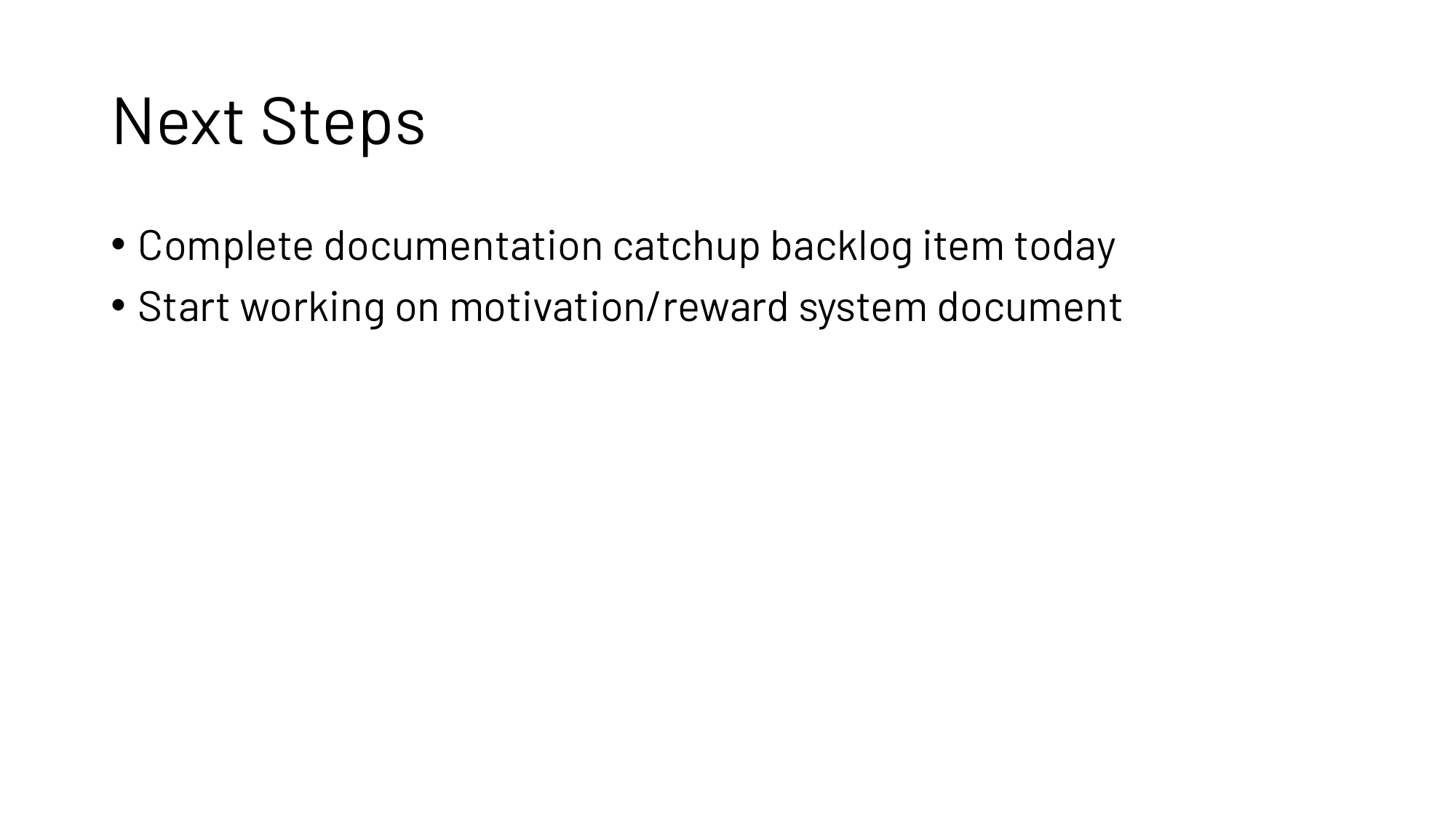

# Next Steps
Complete documentation catchup backlog item today
Start working on motivation/reward system document